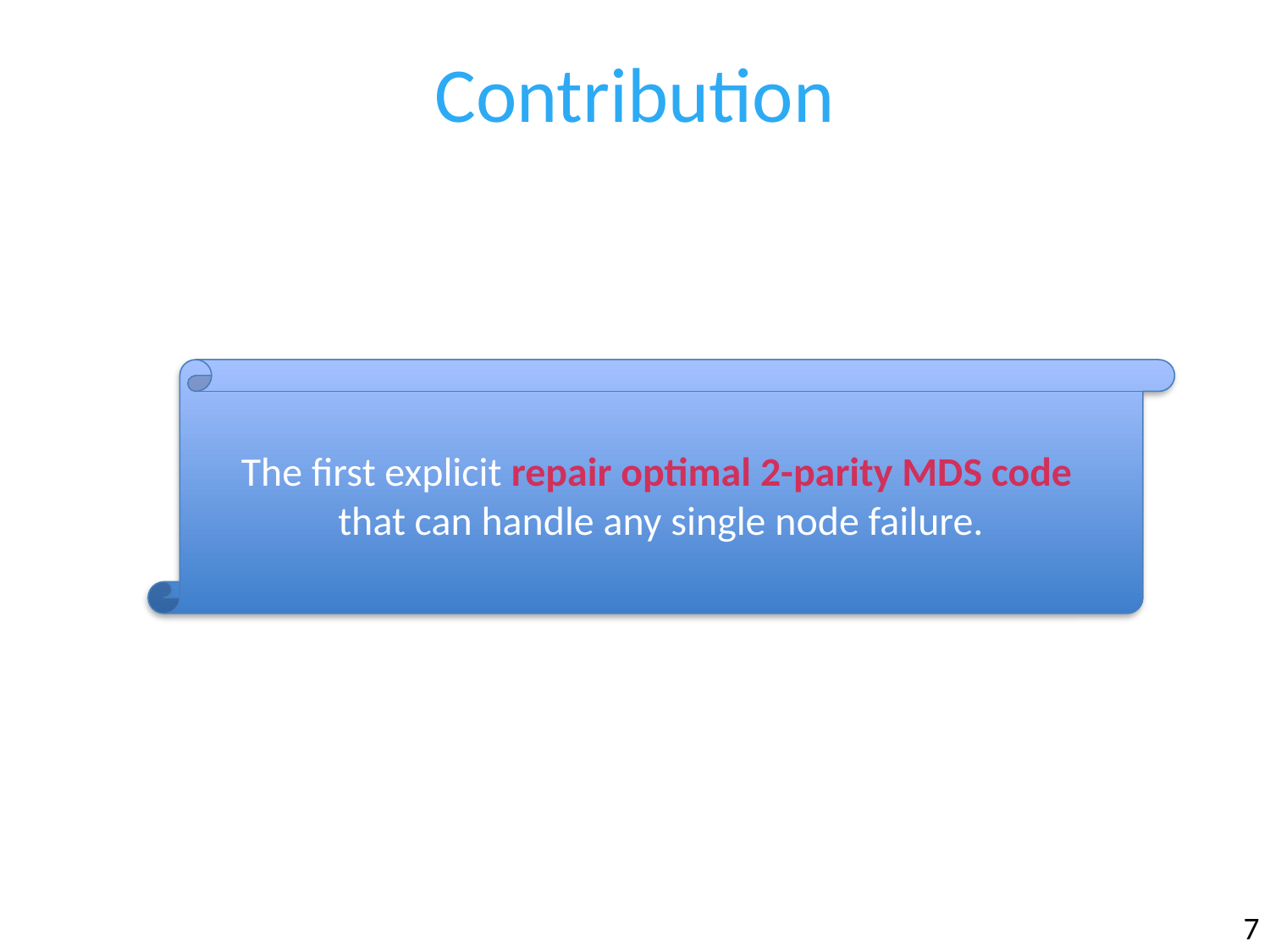

# Contribution

The first explicit repair optimal 2-parity MDS code
that can handle any single node failure.
7